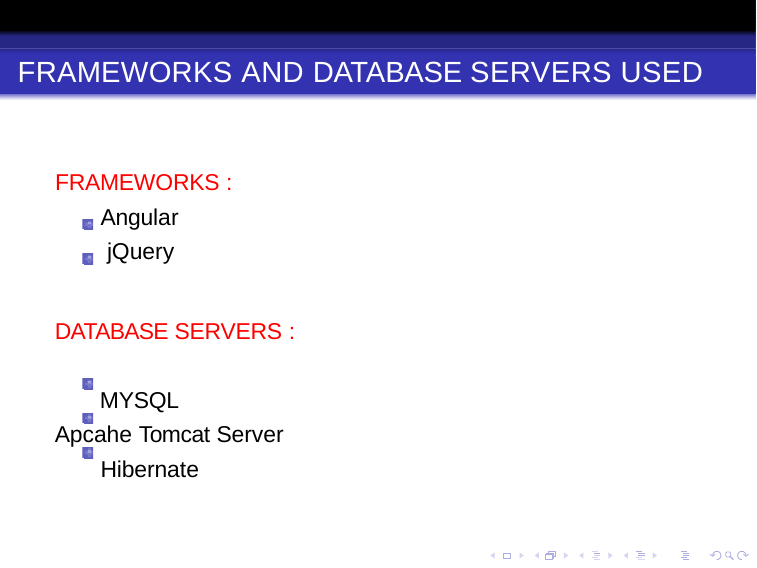

# FRAMEWORKS AND DATABASE SERVERS USED

FRAMEWORKS :
Angular
 jQuery

DATABASE SERVERS :

       MYSQL
Apcahe Tomcat Server  Hibernate